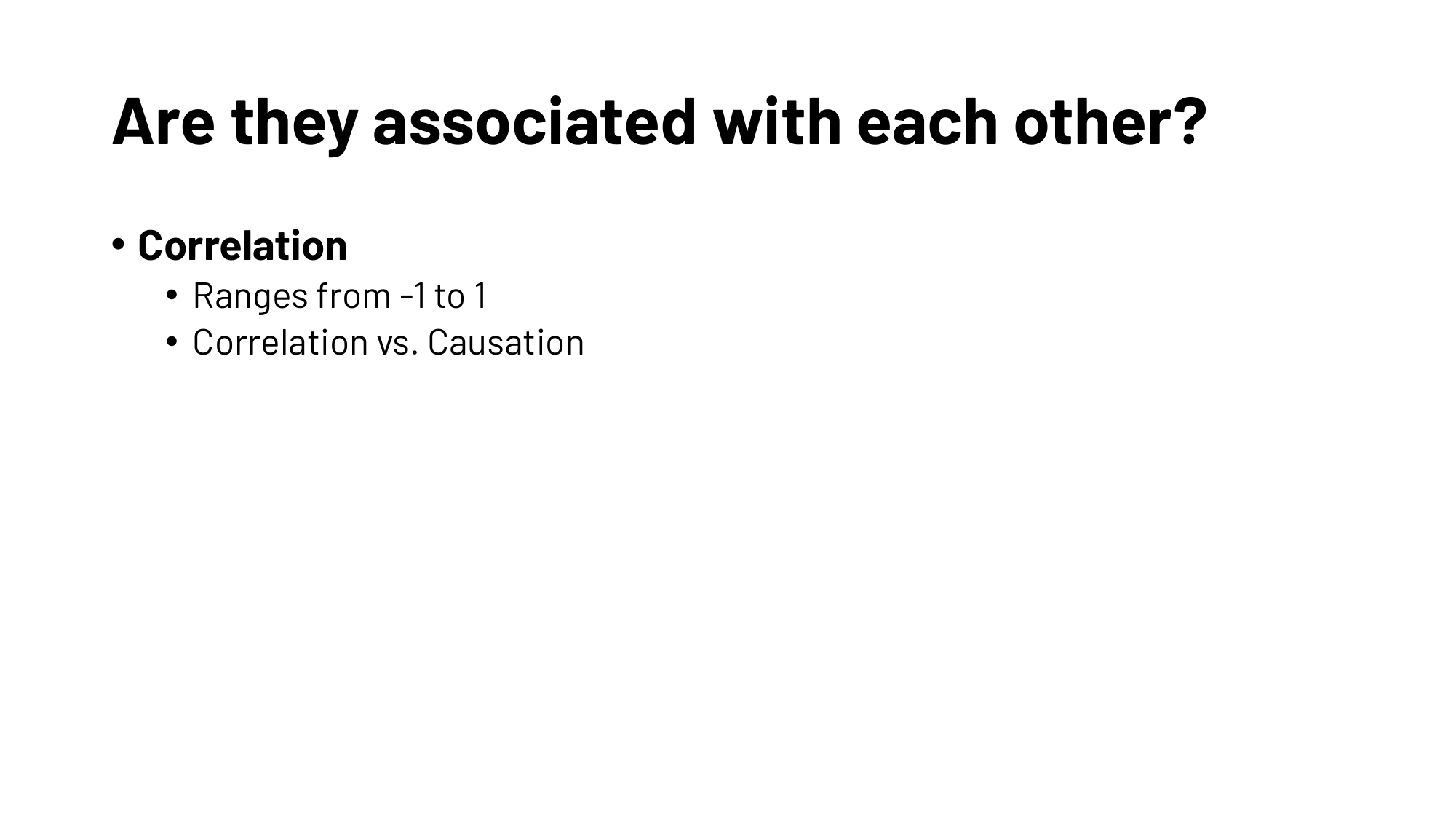

# Are they associated with each other?
Correlation
Ranges from -1 to 1
Correlation vs. Causation